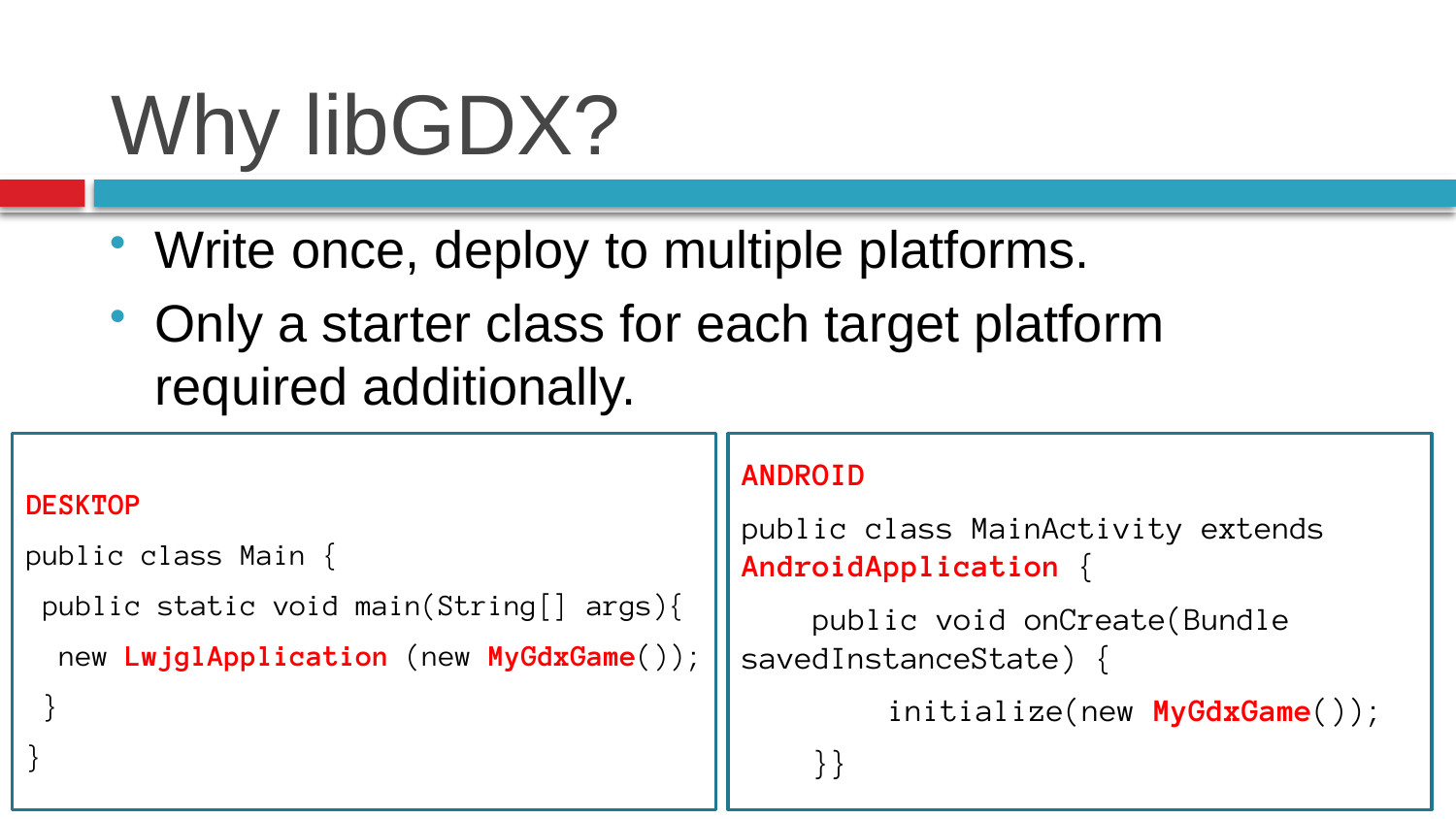

# Why libGDX?
Write once, deploy to multiple platforms.
Only a starter class for each target platform required additionally.

ANDROID
public class MainActivity extends AndroidApplication {
    public void onCreate(Bundle    	savedInstanceState) {
	initialize(new MyGdxGame());
    }}

DESKTOP
public class Main {
 public static void main(String[] args){
  new LwjglApplication (new MyGdxGame());
 }
}